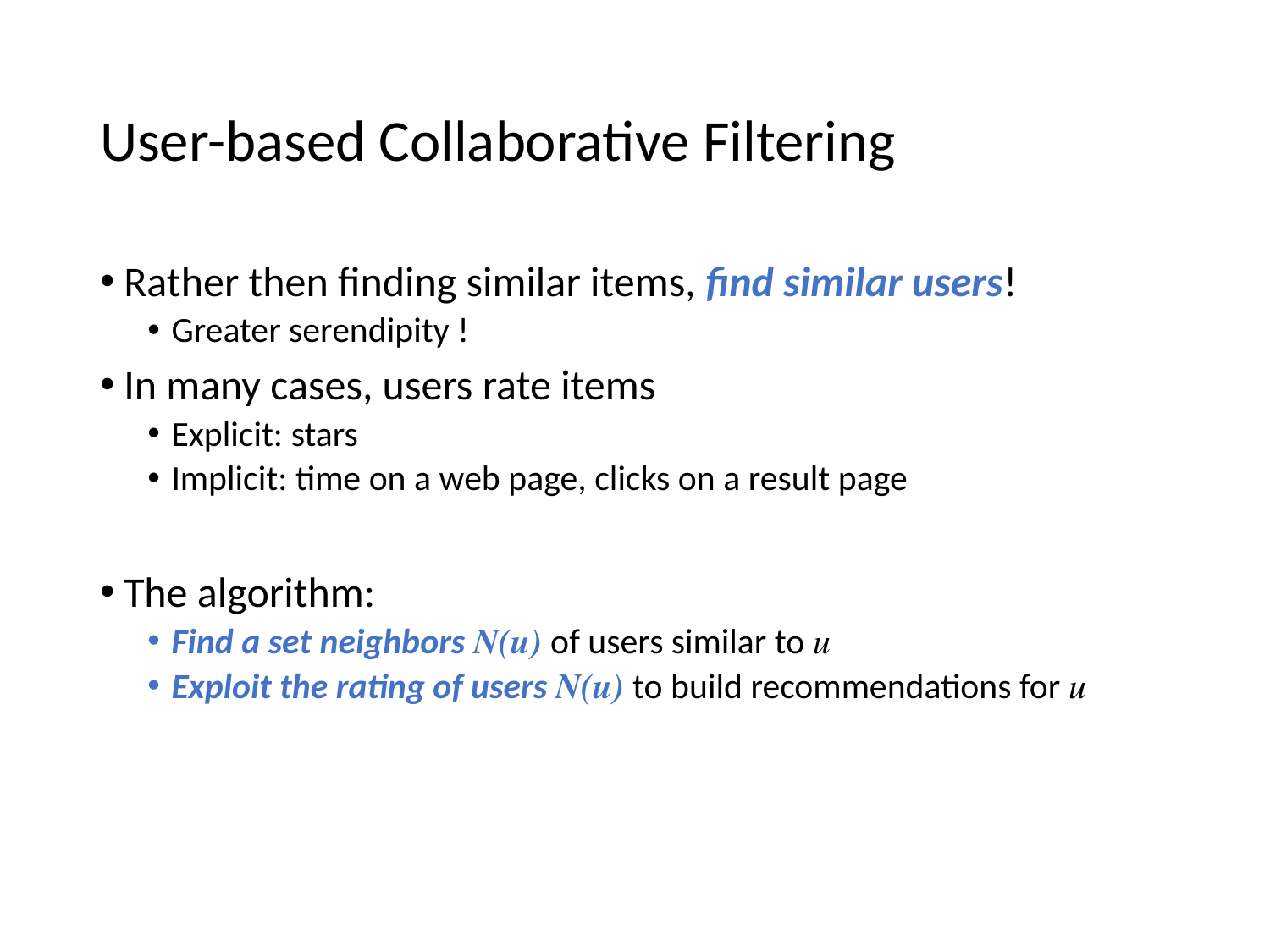

# User-based Collaborative Filtering
Rather then finding similar items, find similar users!
Greater serendipity !
In many cases, users rate items
Explicit: stars
Implicit: time on a web page, clicks on a result page

The algorithm:
Find a set neighbors N(u) of users similar to u
Exploit the rating of users N(u) to build recommendations for u